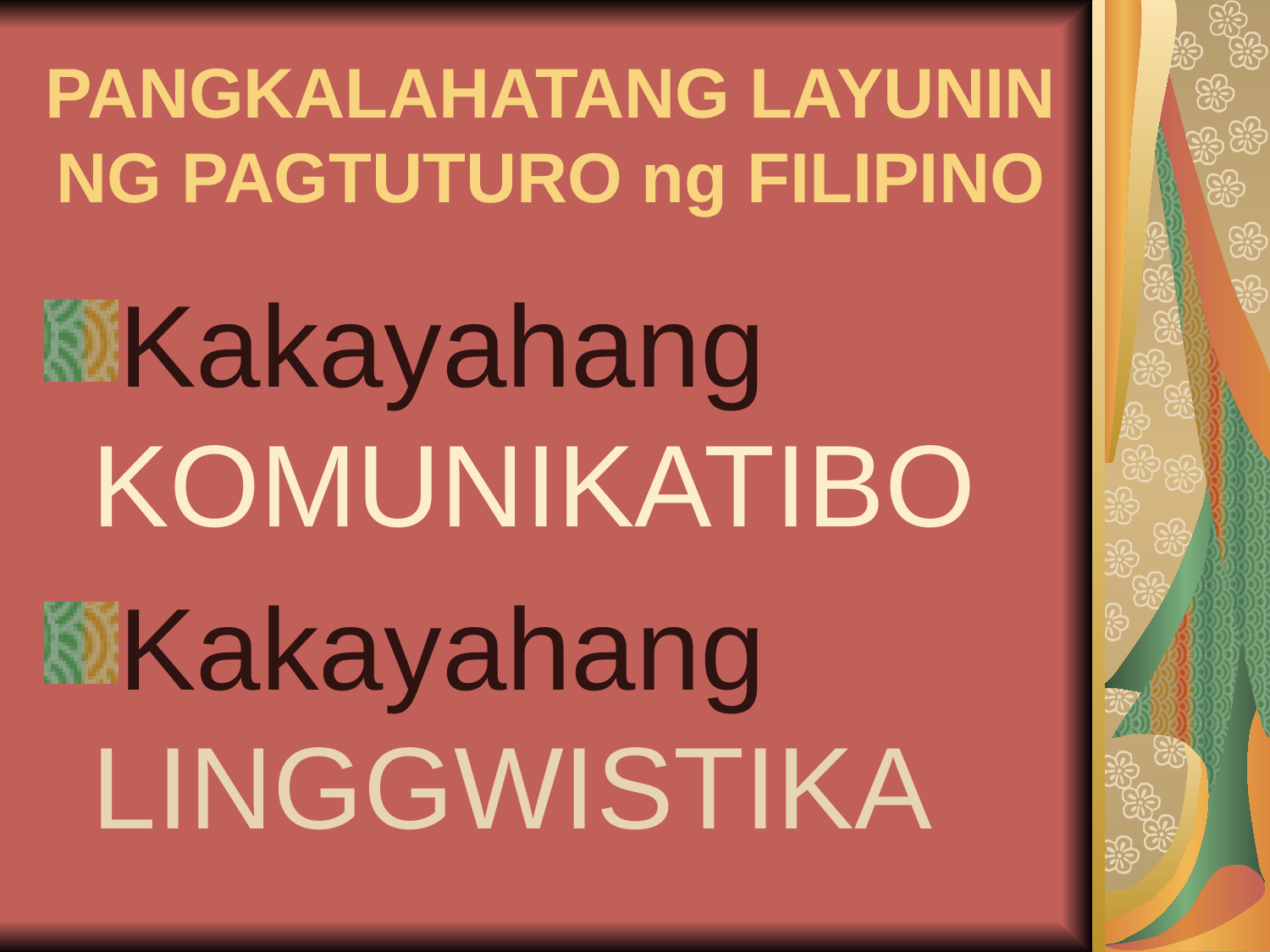

# PANGKALAHATANG LAYUNIN NG PAGTUTURO ng FILIPINO
Kakayahang KOMUNIKATIBO
Kakayahang LINGGWISTIKA